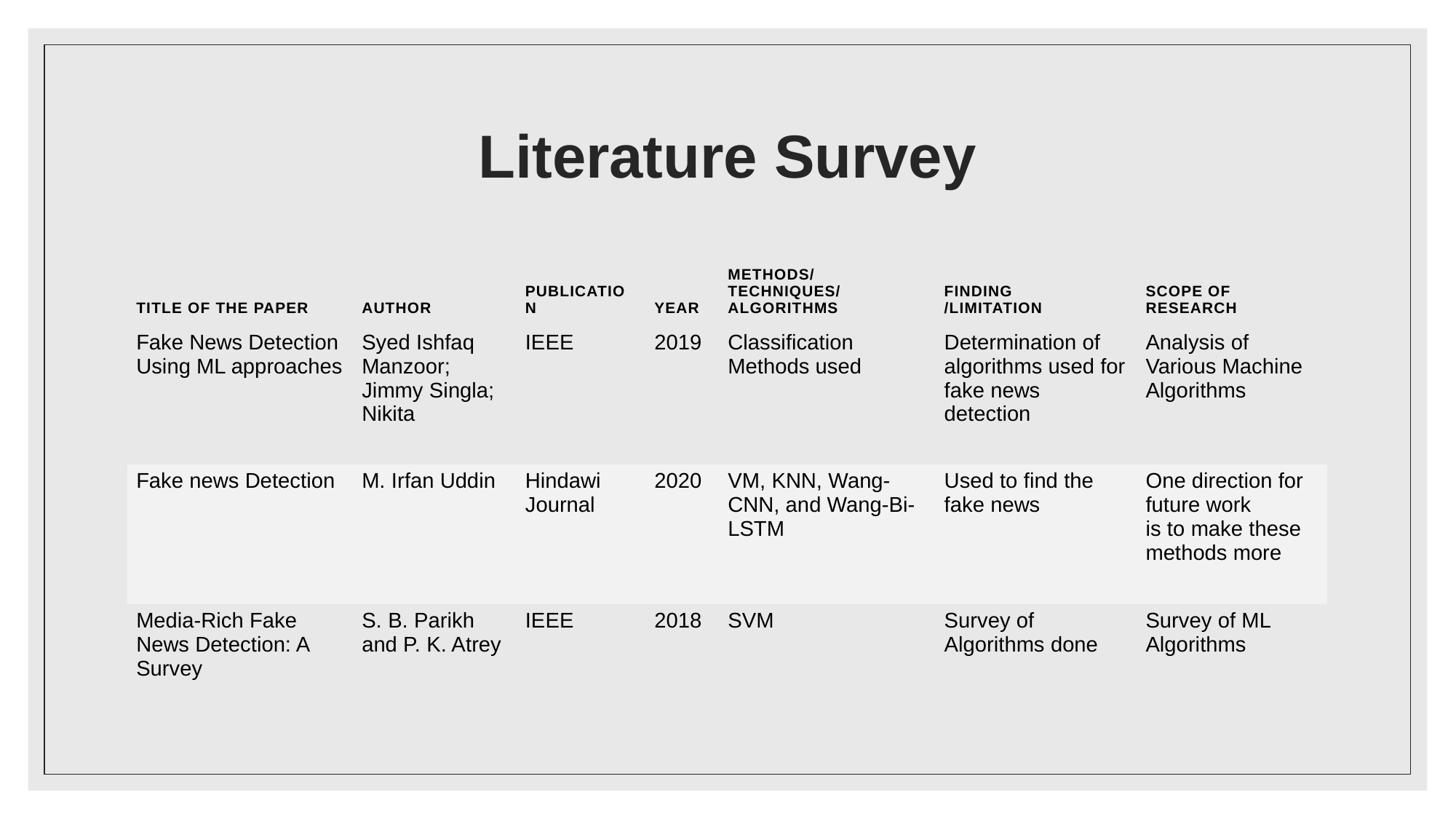

# Literature Survey
| Title of the paper | Author | Publication | Year | Methods/ Techniques/ Algorithms | Finding /Limitation | Scope of Research |
| --- | --- | --- | --- | --- | --- | --- |
| Fake News Detection Using ML approaches | Syed Ishfaq Manzoor; Jimmy Singla; Nikita | IEEE | 2019 | Classification Methods used | Determination of algorithms used for fake news detection | Analysis of Various Machine Algorithms |
| Fake news Detection | M. Irfan Uddin | Hindawi Journal | 2020 | VM, KNN, Wang-CNN, and Wang-Bi-LSTM | Used to find the fake news | One direction for future work is to make these methods more |
| Media-Rich Fake News Detection: A Survey | S. B. Parikh and P. K. Atrey | IEEE | 2018 | SVM | Survey of Algorithms done | Survey of ML Algorithms |